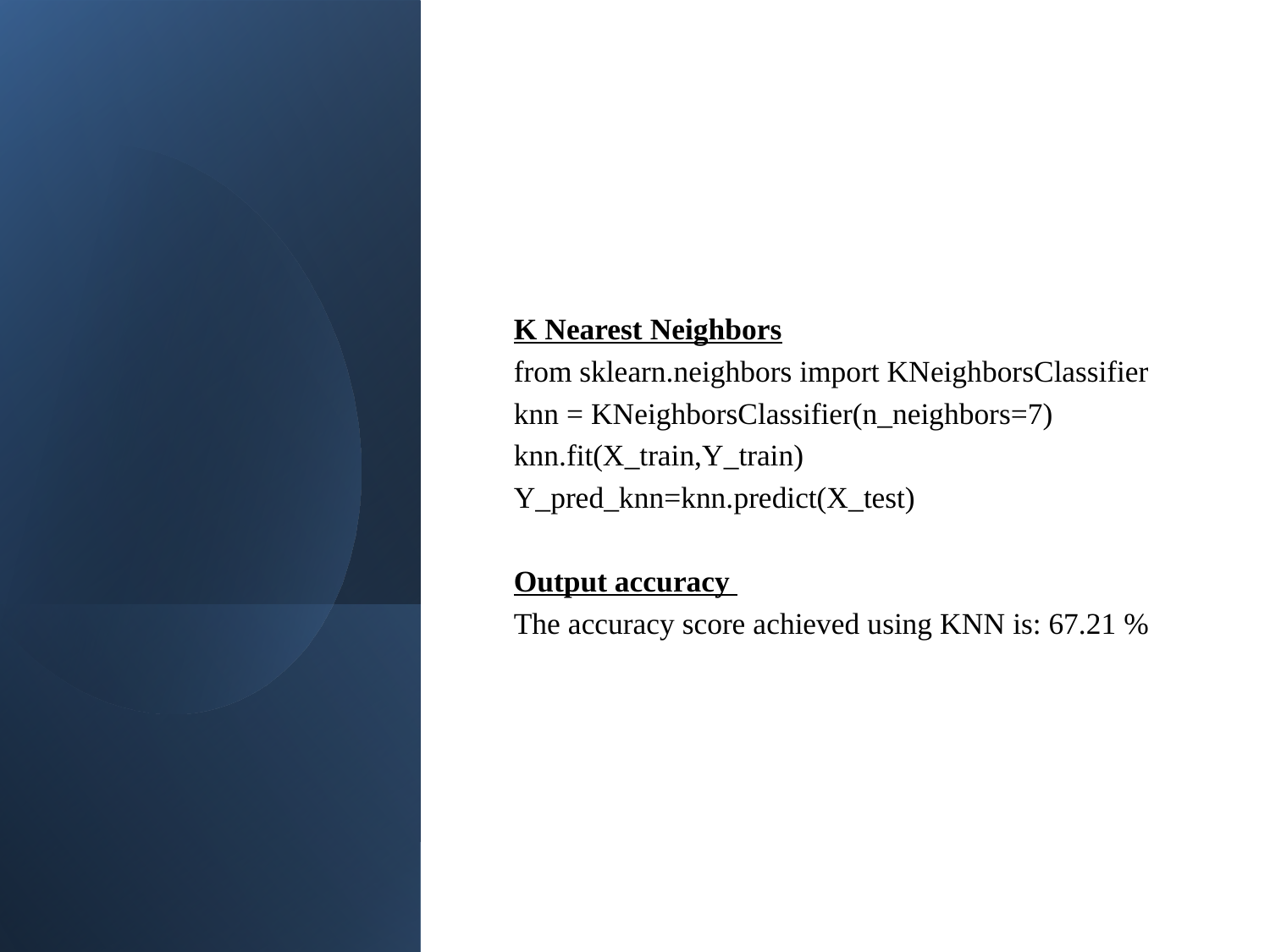

K Nearest Neighbors
from sklearn.neighbors import KNeighborsClassifier
knn = KNeighborsClassifier(n_neighbors=7)
knn.fit(X_train,Y_train)
Y_pred_knn=knn.predict(X_test)

Output accuracy
The accuracy score achieved using KNN is: 67.21 %